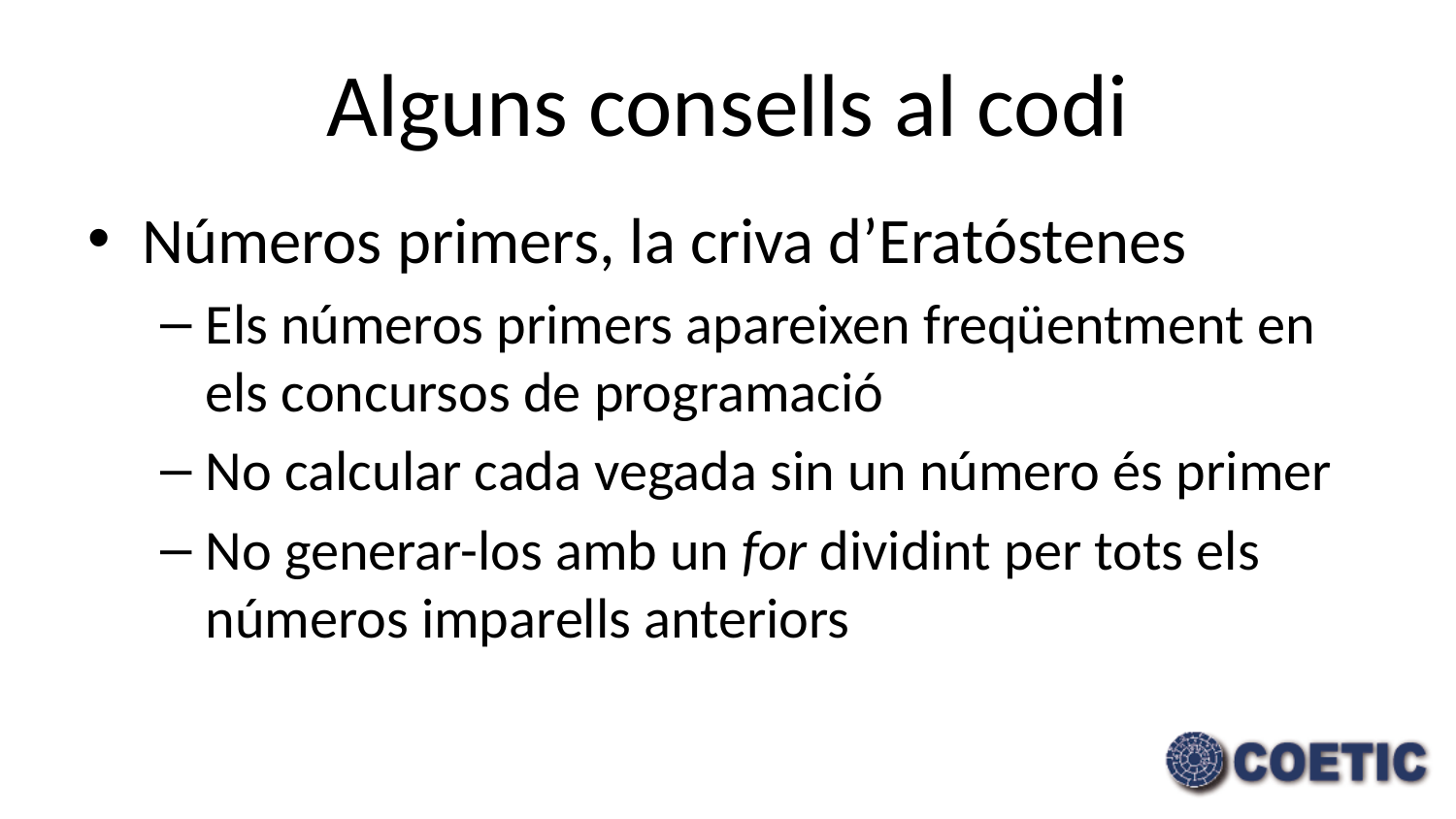

# Alguns consells al codi
Números primers, la criva d’Eratóstenes
Els números primers apareixen freqüentment en els concursos de programació
No calcular cada vegada sin un número és primer
No generar-los amb un for dividint per tots els números imparells anteriors